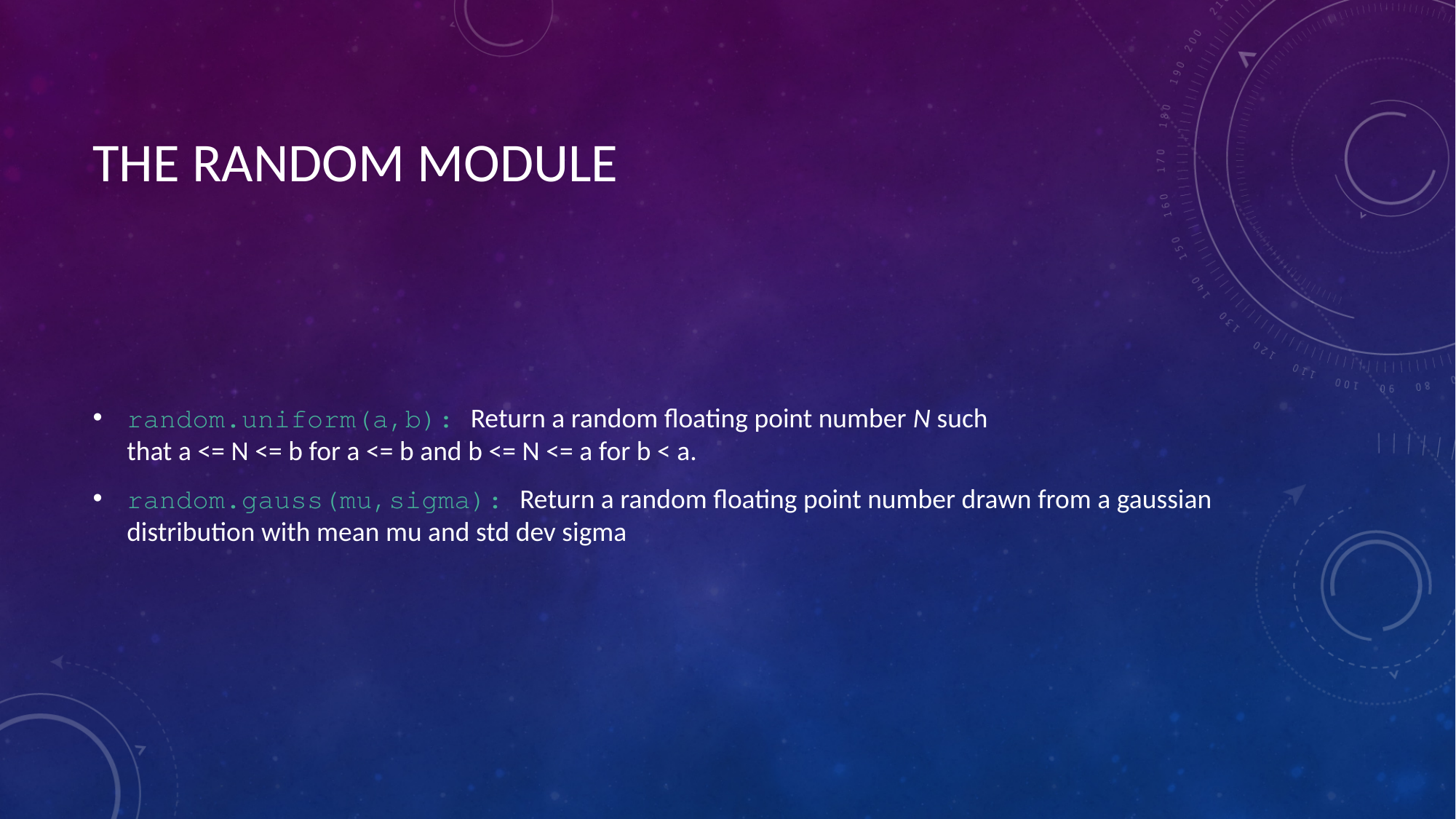

# The Random module
random.uniform(a,b): Return a random floating point number N such that a <= N <= b for a <= b and b <= N <= a for b < a.
random.gauss(mu,sigma): Return a random floating point number drawn from a gaussian distribution with mean mu and std dev sigma